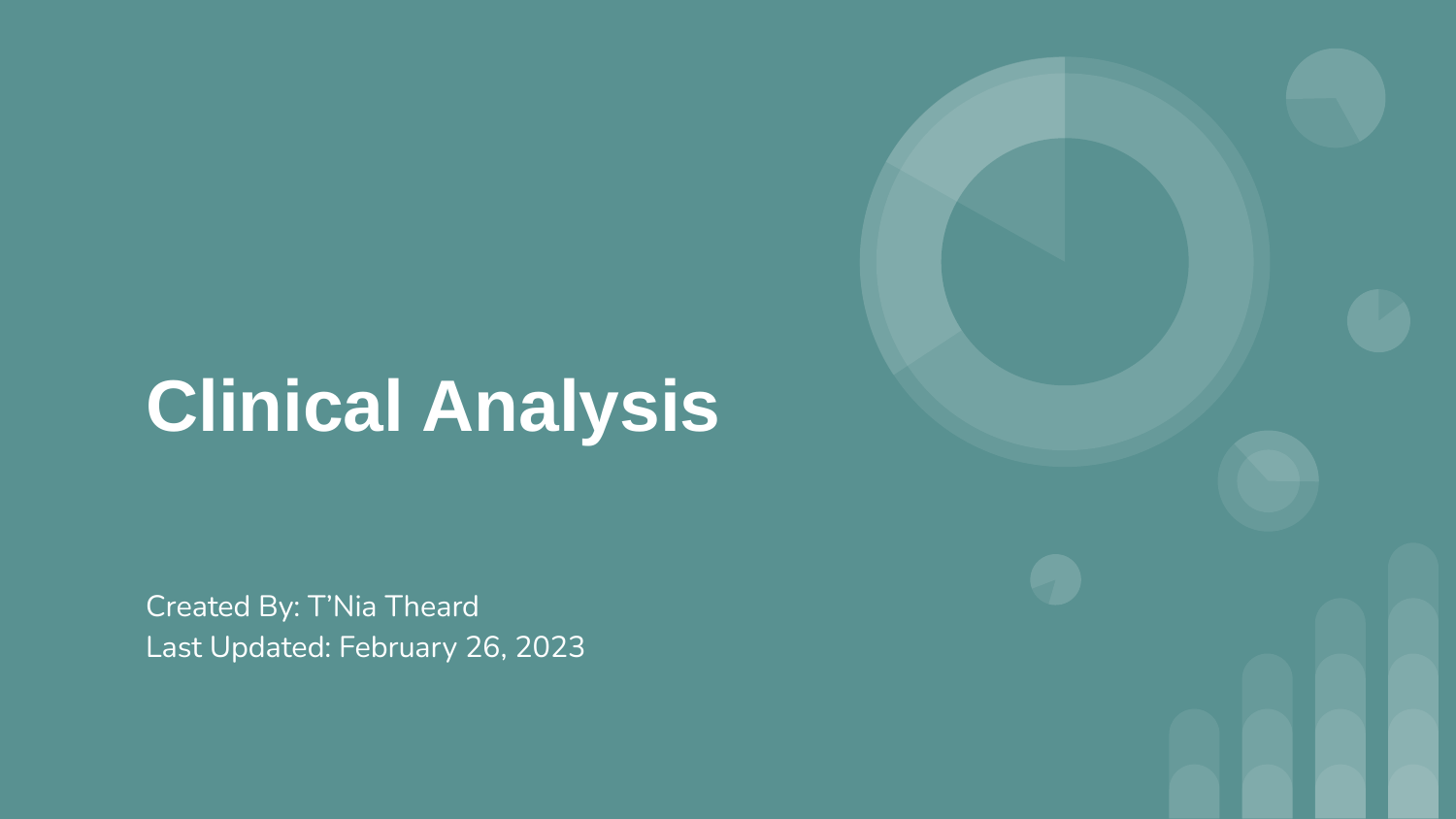

# Clinical Analysis
Created By: T’Nia Theard
Last Updated: February 26, 2023